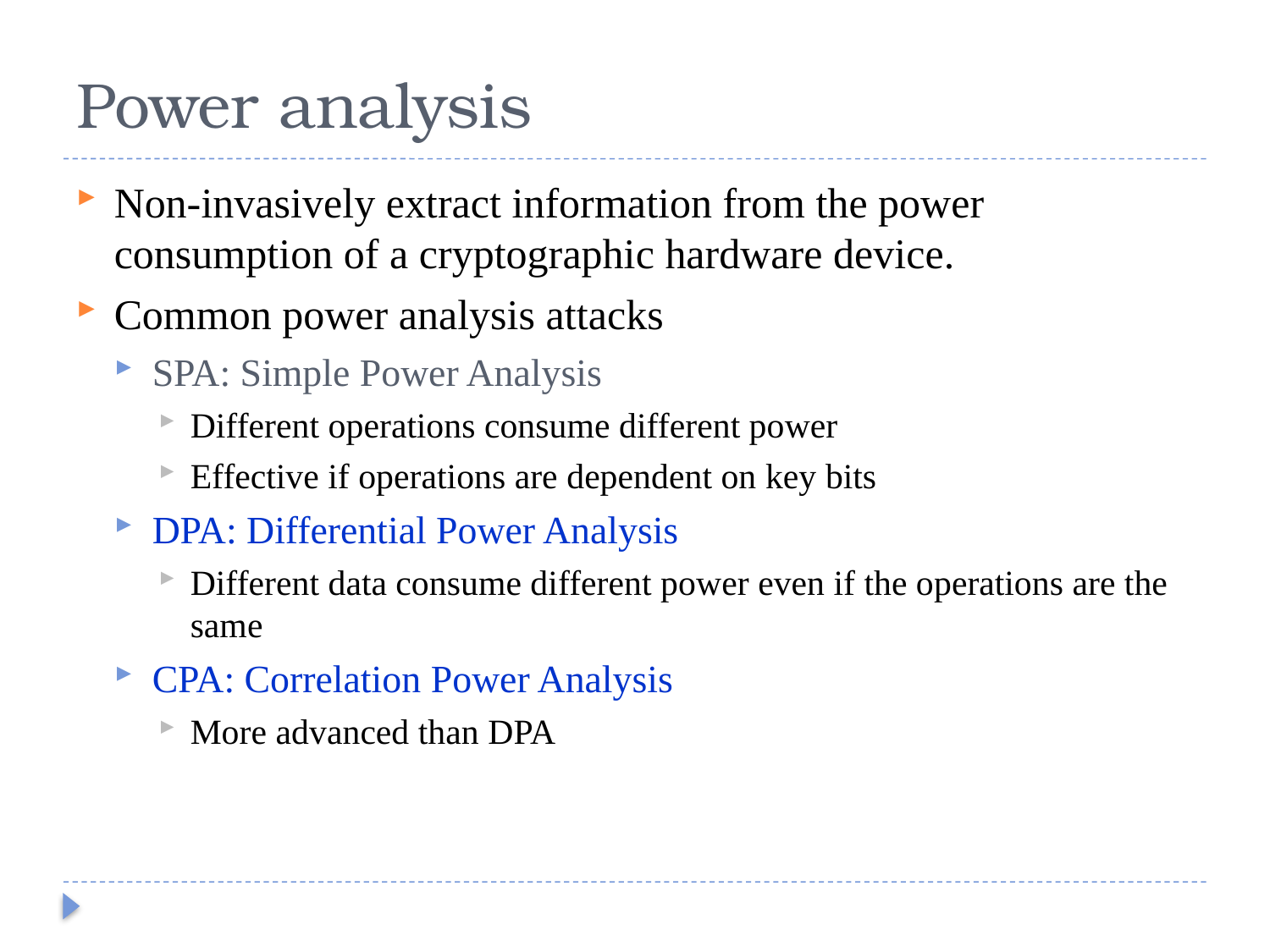

# Power analysis
Non-invasively extract information from the power consumption of a cryptographic hardware device.
Common power analysis attacks
SPA: Simple Power Analysis
Different operations consume different power
Effective if operations are dependent on key bits
DPA: Differential Power Analysis
Different data consume different power even if the operations are the same
CPA: Correlation Power Analysis
More advanced than DPA